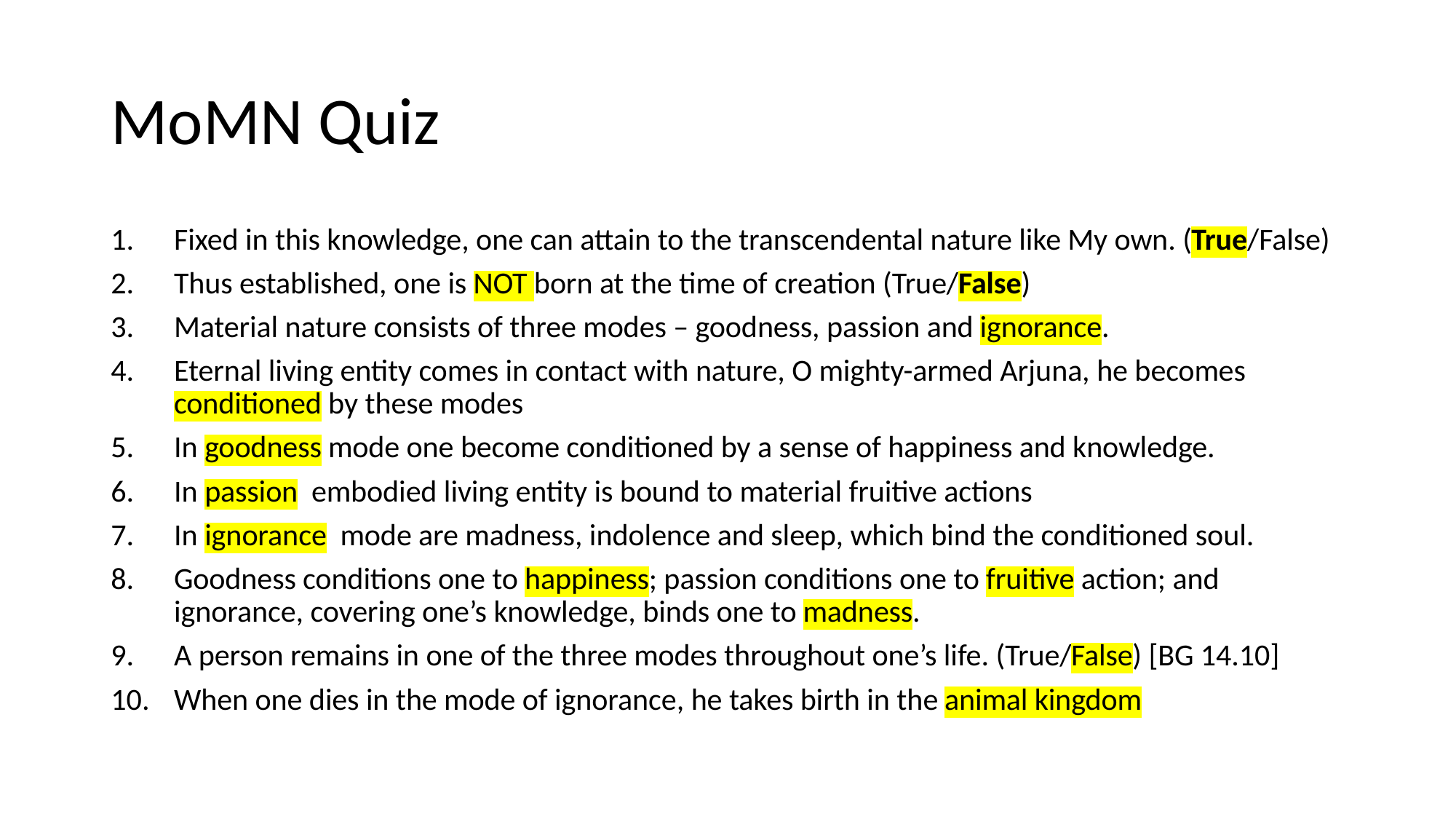

# MoMN Quiz
Fixed in this knowledge, one can attain to the transcendental nature like My own. (True/False)
Thus established, one is NOT born at the time of creation (True/False)
Material nature consists of three modes – goodness, passion and ignorance.
Eternal living entity comes in contact with nature, O mighty-armed Arjuna, he becomes conditioned by these modes
In goodness mode one become conditioned by a sense of happiness and knowledge.
In passion  embodied living entity is bound to material fruitive actions
In ignorance  mode are madness, indolence and sleep, which bind the conditioned soul.
Goodness conditions one to happiness; passion conditions one to fruitive action; and ignorance, covering one’s knowledge, binds one to madness.
A person remains in one of the three modes throughout one’s life. (True/False) [BG 14.10]
When one dies in the mode of ignorance, he takes birth in the animal kingdom